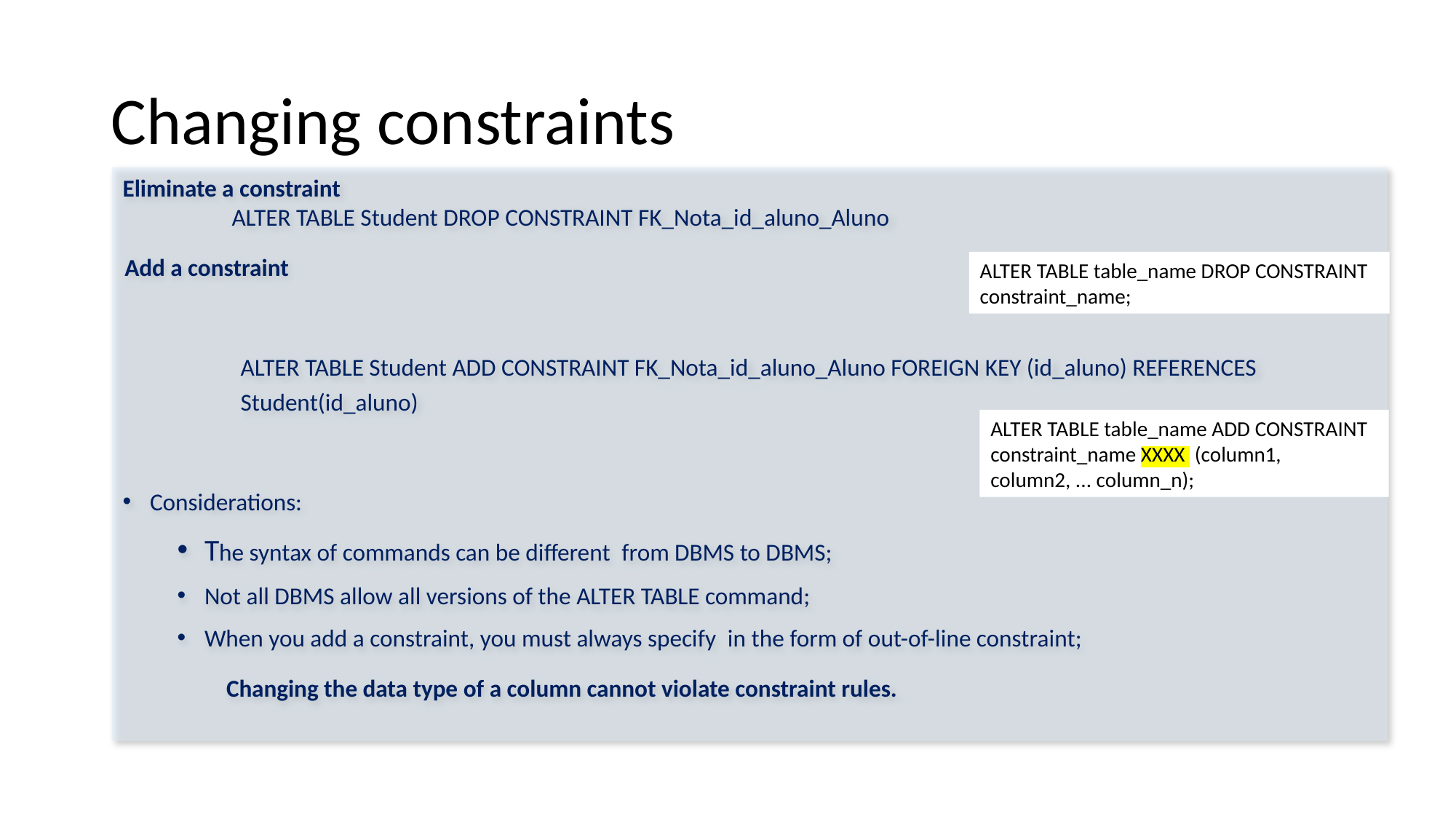

# Changing constraints
Eliminate a constraint
	ALTER TABLE Student DROP CONSTRAINT FK_Nota_id_aluno_Aluno
Add a constraint

	ALTER TABLE Student ADD CONSTRAINT FK_Nota_id_aluno_Aluno FOREIGN KEY (id_aluno) REFERENCES Student(id_aluno)

Considerations:
The syntax of commands can be different  from DBMS to DBMS;
Not all DBMS allow all versions of the ALTER TABLE command;
When you add a constraint, you must always specify  in the form of out-of-line constraint;
                   Changing the data type of a column cannot violate constraint rules.
ALTER TABLE table_name DROP CONSTRAINT constraint_name;
ALTER TABLE table_name ADD CONSTRAINT constraint_name XXXX  (column1, column2, ... column_n);